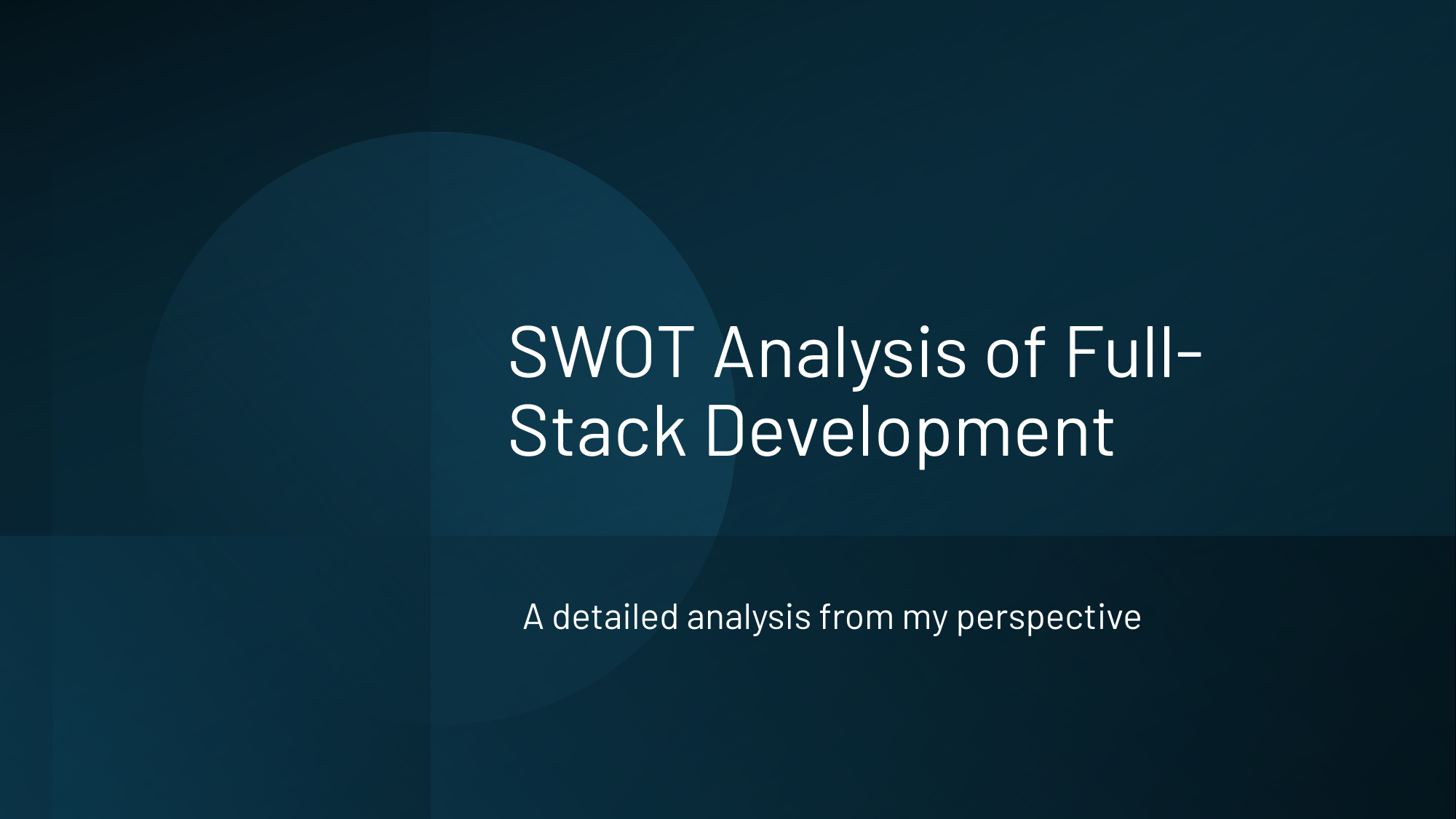

# SWOT Analysis of Full-Stack Development

A detailed analysis from my perspective